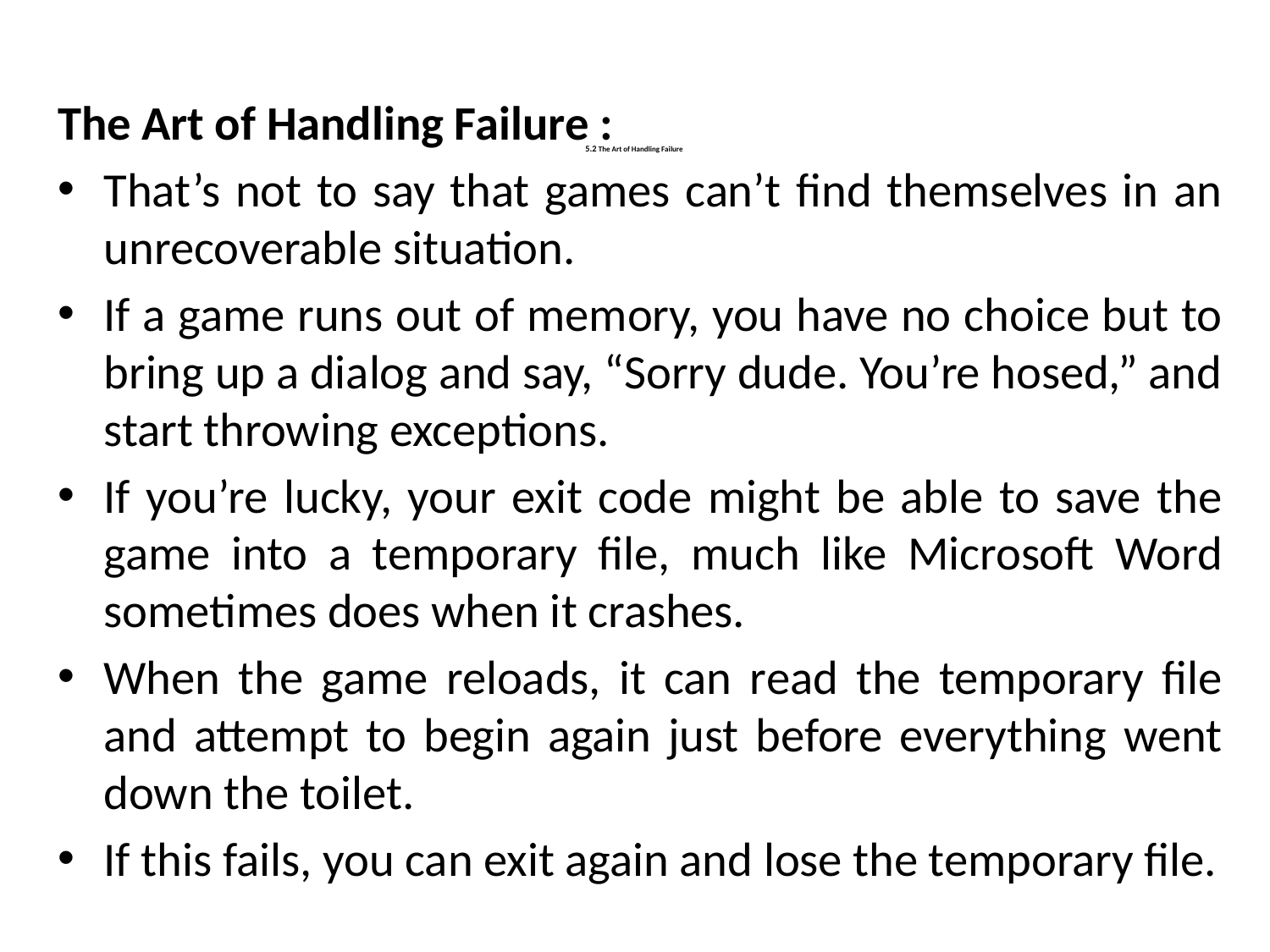

The Art of Handling Failure :
That’s not to say that games can’t find themselves in an unrecoverable situation.
If a game runs out of memory, you have no choice but to bring up a dialog and say, “Sorry dude. You’re hosed,” and start throwing exceptions.
If you’re lucky, your exit code might be able to save the game into a temporary file, much like Microsoft Word sometimes does when it crashes.
When the game reloads, it can read the temporary file and attempt to begin again just before everything went down the toilet.
If this fails, you can exit again and lose the temporary file.
# 5.2 The Art of Handling Failure